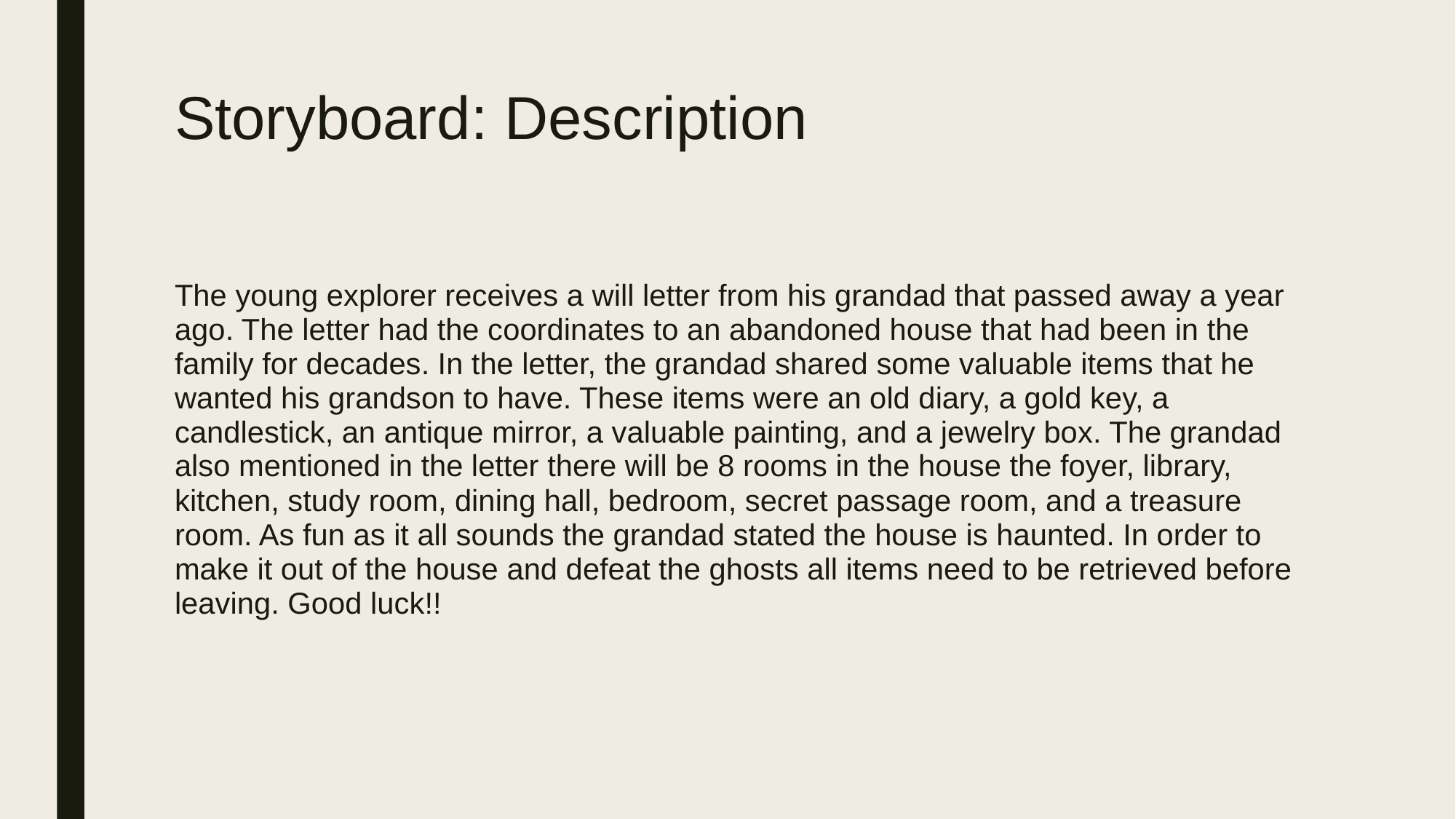

# Storyboard: Description
The young explorer receives a will letter from his grandad that passed away a year ago. The letter had the coordinates to an abandoned house that had been in the family for decades. In the letter, the grandad shared some valuable items that he wanted his grandson to have. These items were an old diary, a gold key, a candlestick, an antique mirror, a valuable painting, and a jewelry box. The grandad also mentioned in the letter there will be 8 rooms in the house the foyer, library, kitchen, study room, dining hall, bedroom, secret passage room, and a treasure room. As fun as it all sounds the grandad stated the house is haunted. In order to make it out of the house and defeat the ghosts all items need to be retrieved before leaving. Good luck!!